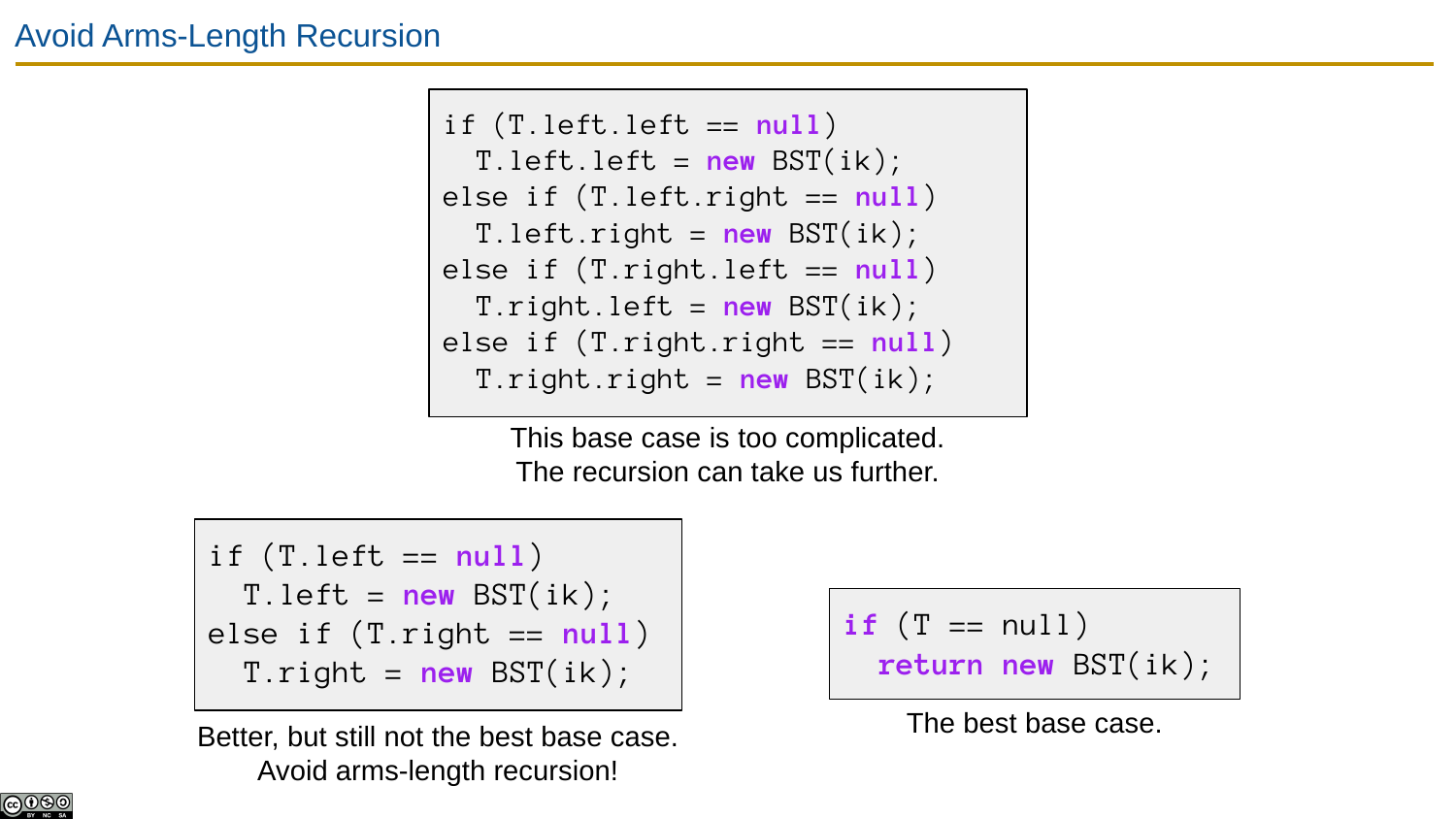

# Avoid Arms-Length Recursion
if (T.left.left == null)
  T.left.left = new BST(ik);
else if (T.left.right == null)
  T.left.right = new BST(ik);
else if (T.right.left == null)
  T.right.left = new BST(ik);
else if (T.right.right == null)
  T.right.right = new BST(ik);
This base case is too complicated. The recursion can take us further.
if (T.left == null)
  T.left = new BST(ik);
else if (T.right == null)
  T.right = new BST(ik);
if (T == null)
  return new BST(ik);

The best base case.
Better, but still not the best base case. Avoid arms-length recursion!